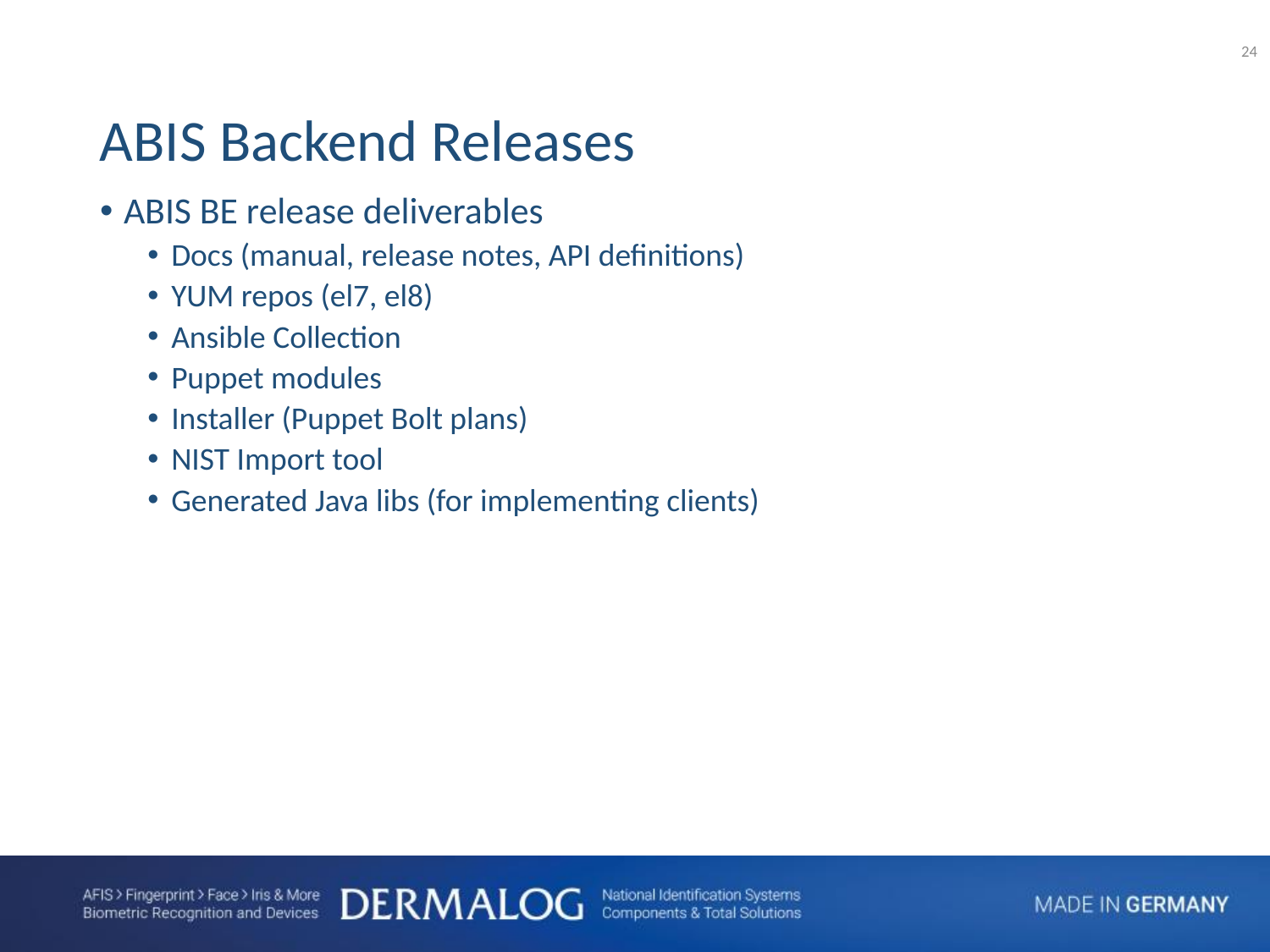

24
ABIS Backend Releases
ABIS BE release deliverables
Docs (manual, release notes, API definitions)
YUM repos (el7, el8)
Ansible Collection
Puppet modules
Installer (Puppet Bolt plans)
NIST Import tool
Generated Java libs (for implementing clients)